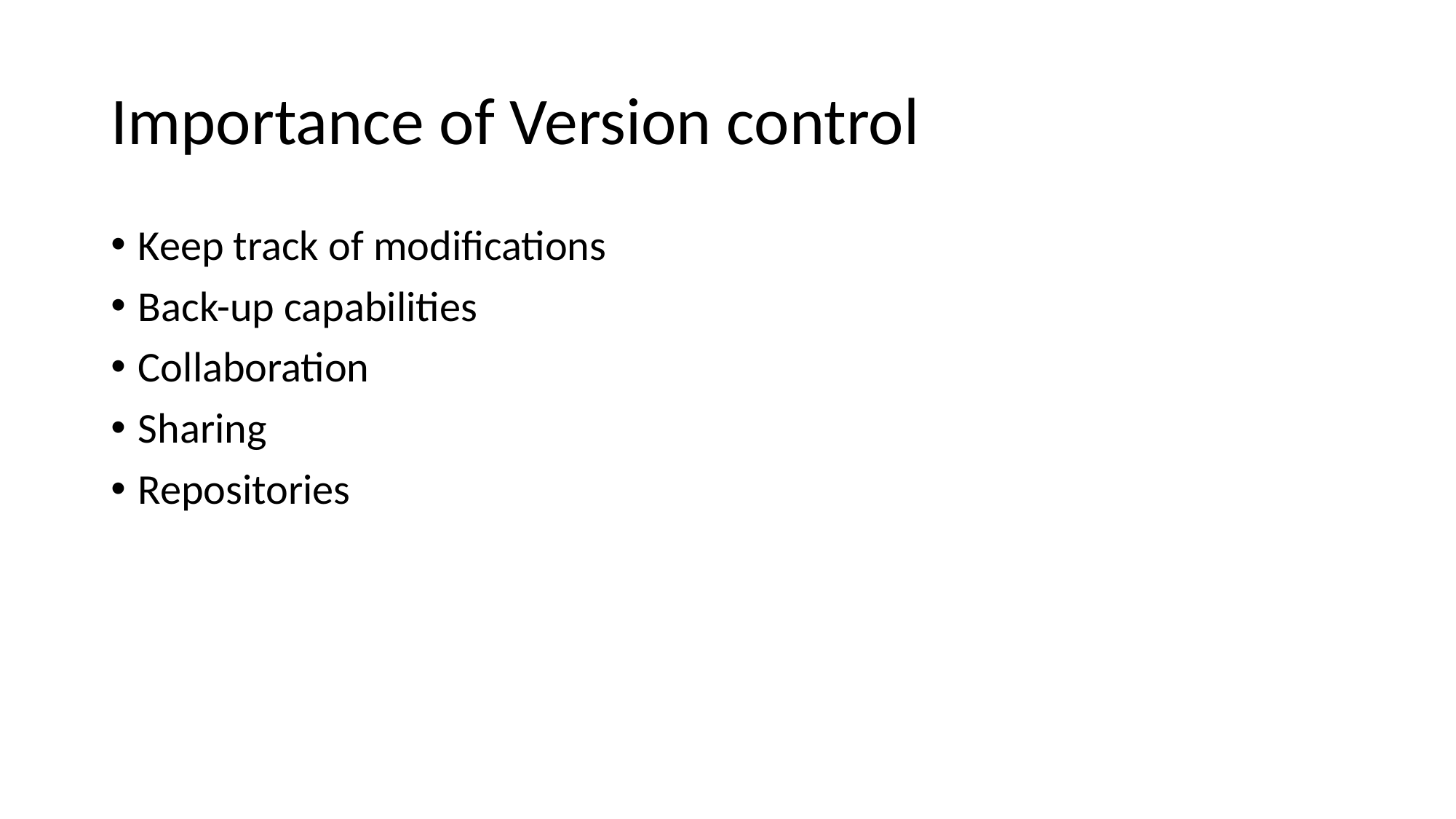

# Importance of Version control
Keep track of modifications
Back-up capabilities
Collaboration
Sharing
Repositories